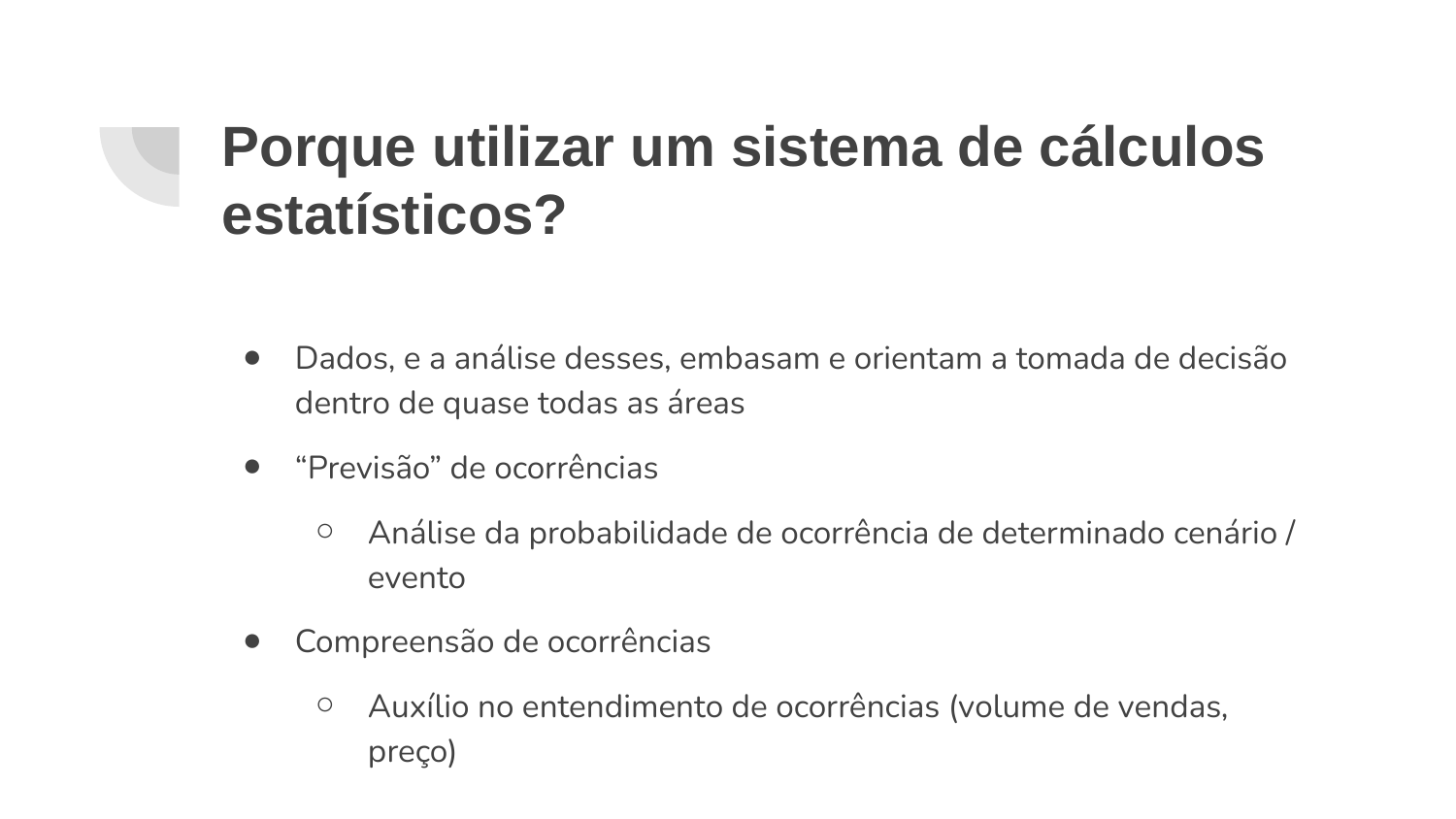

# Porque utilizar um sistema de cálculos estatísticos?
Dados, e a análise desses, embasam e orientam a tomada de decisão dentro de quase todas as áreas
“Previsão” de ocorrências
Análise da probabilidade de ocorrência de determinado cenário / evento
Compreensão de ocorrências
Auxílio no entendimento de ocorrências (volume de vendas, preço)